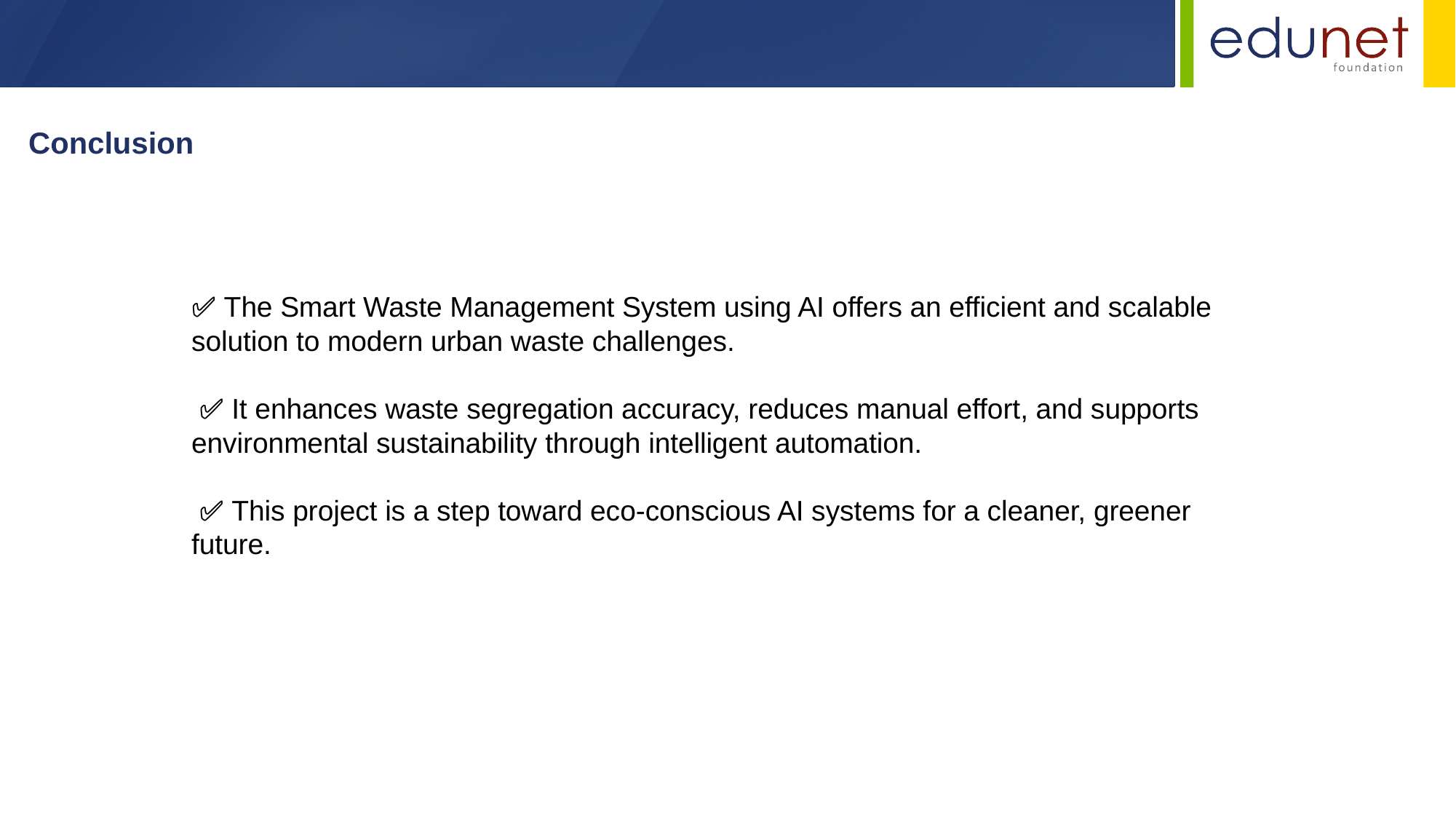

Conclusion
✅ The Smart Waste Management System using AI offers an efficient and scalable solution to modern urban waste challenges.

 ✅ It enhances waste segregation accuracy, reduces manual effort, and supports environmental sustainability through intelligent automation.

 ✅ This project is a step toward eco-conscious AI systems for a cleaner, greener future.